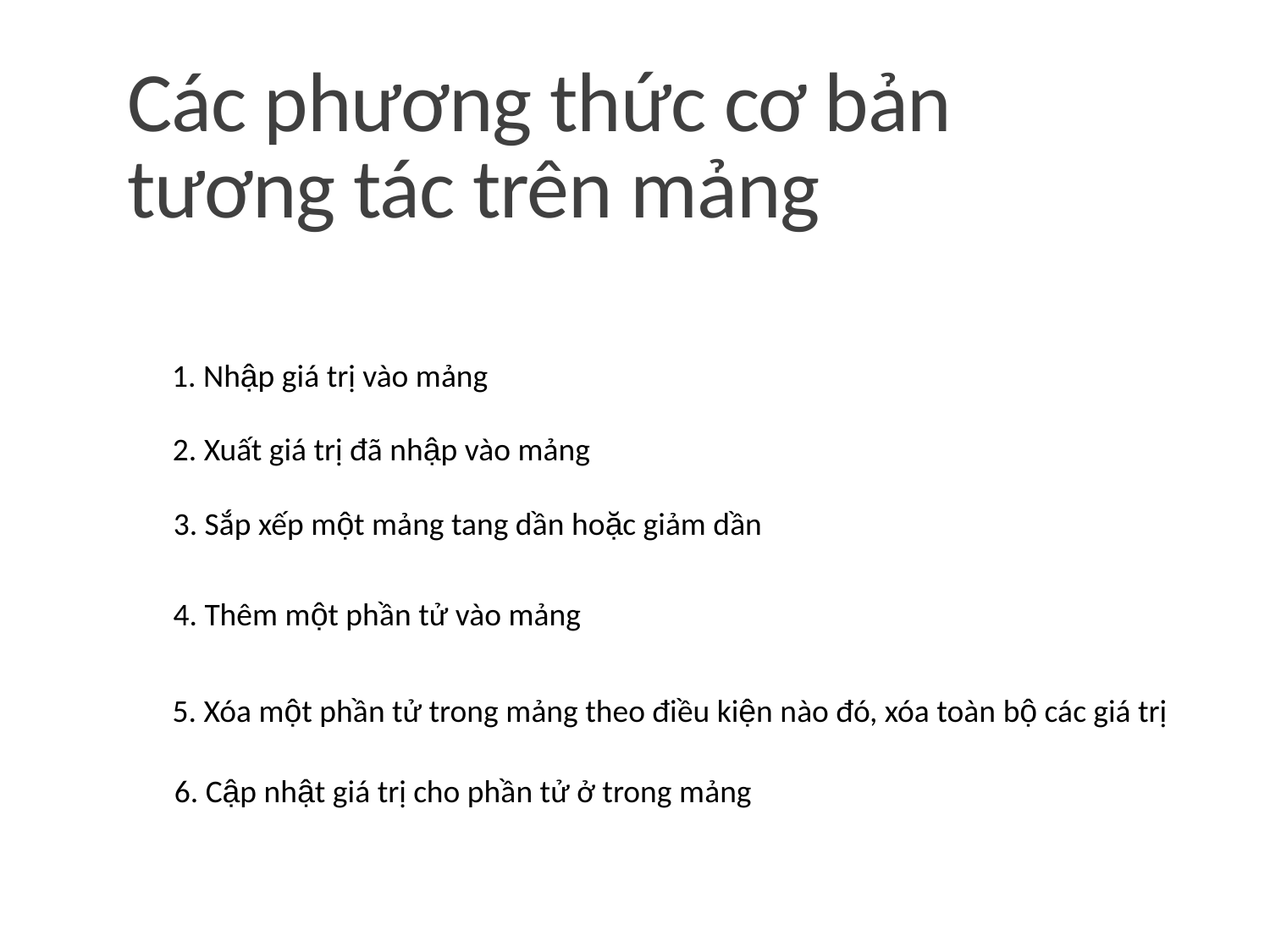

# Các phương thức cơ bản tương tác trên mảng
1. Nhập giá trị vào mảng
2. Xuất giá trị đã nhập vào mảng
3. Sắp xếp một mảng tang dần hoặc giảm dần
4. Thêm một phần tử vào mảng
5. Xóa một phần tử trong mảng theo điều kiện nào đó, xóa toàn bộ các giá trị
6. Cập nhật giá trị cho phần tử ở trong mảng